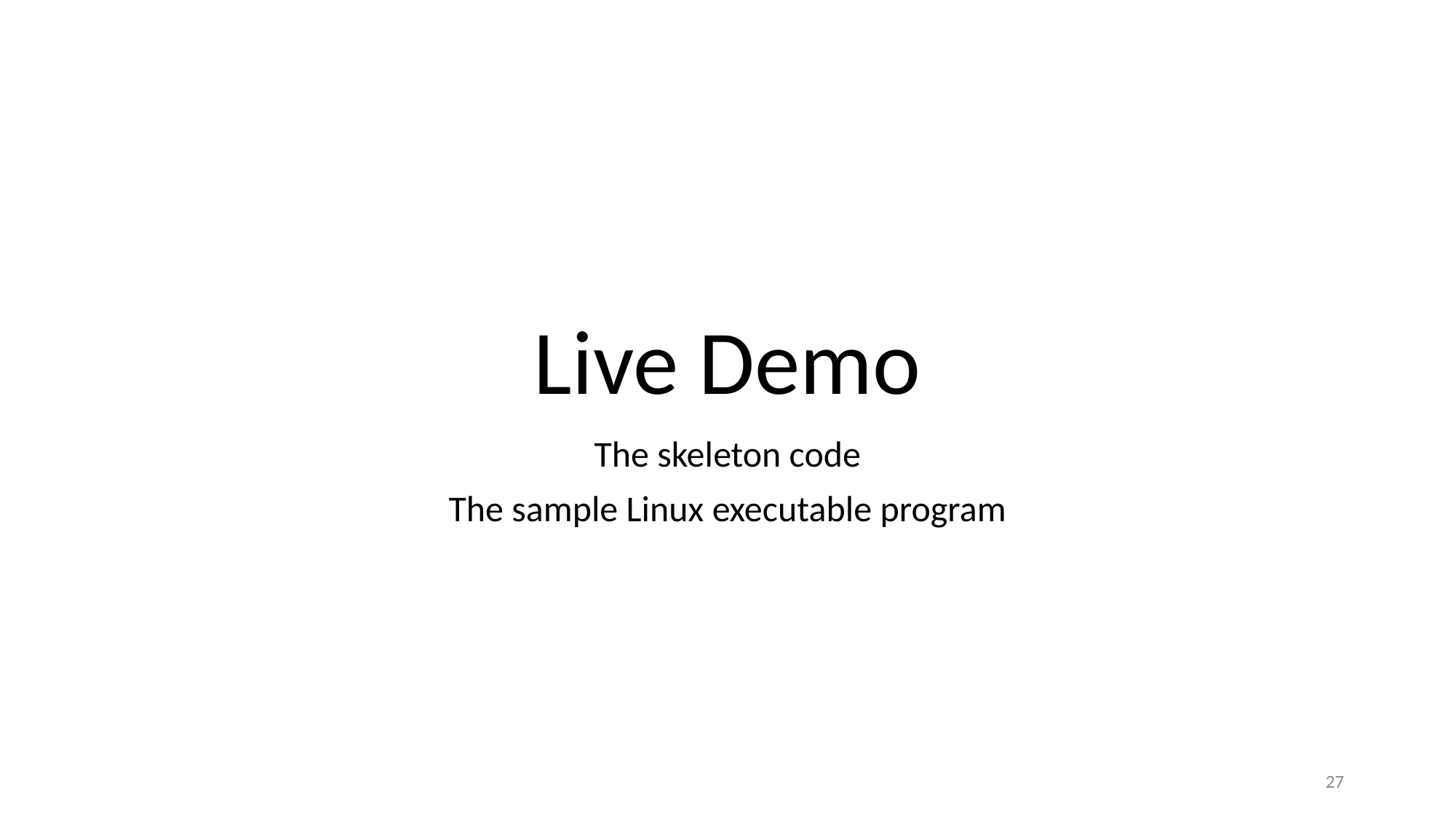

# Live Demo
The skeleton code
The sample Linux executable program
27